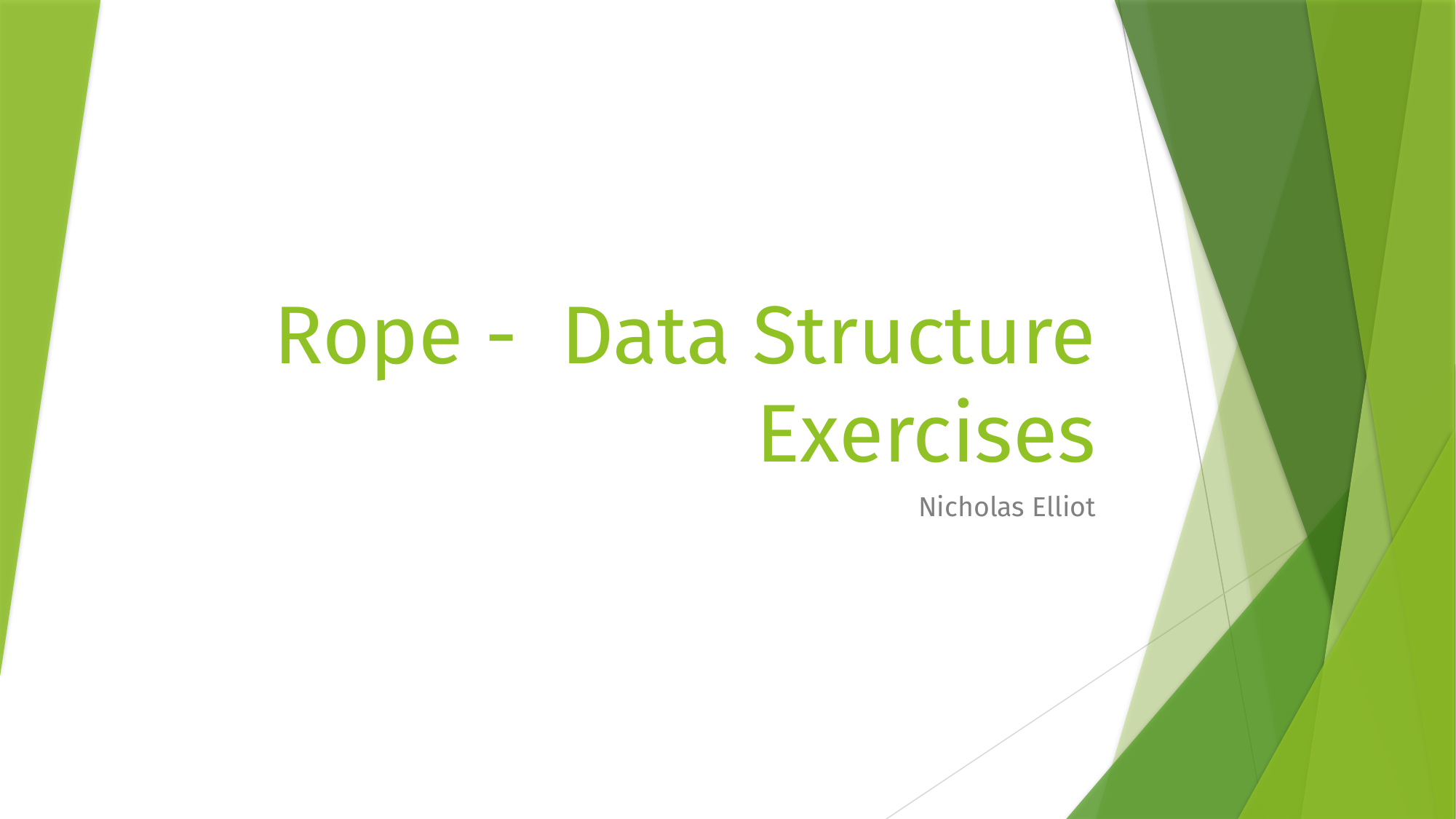

# Rope -  Data Structure Exercises
Nicholas Elliot